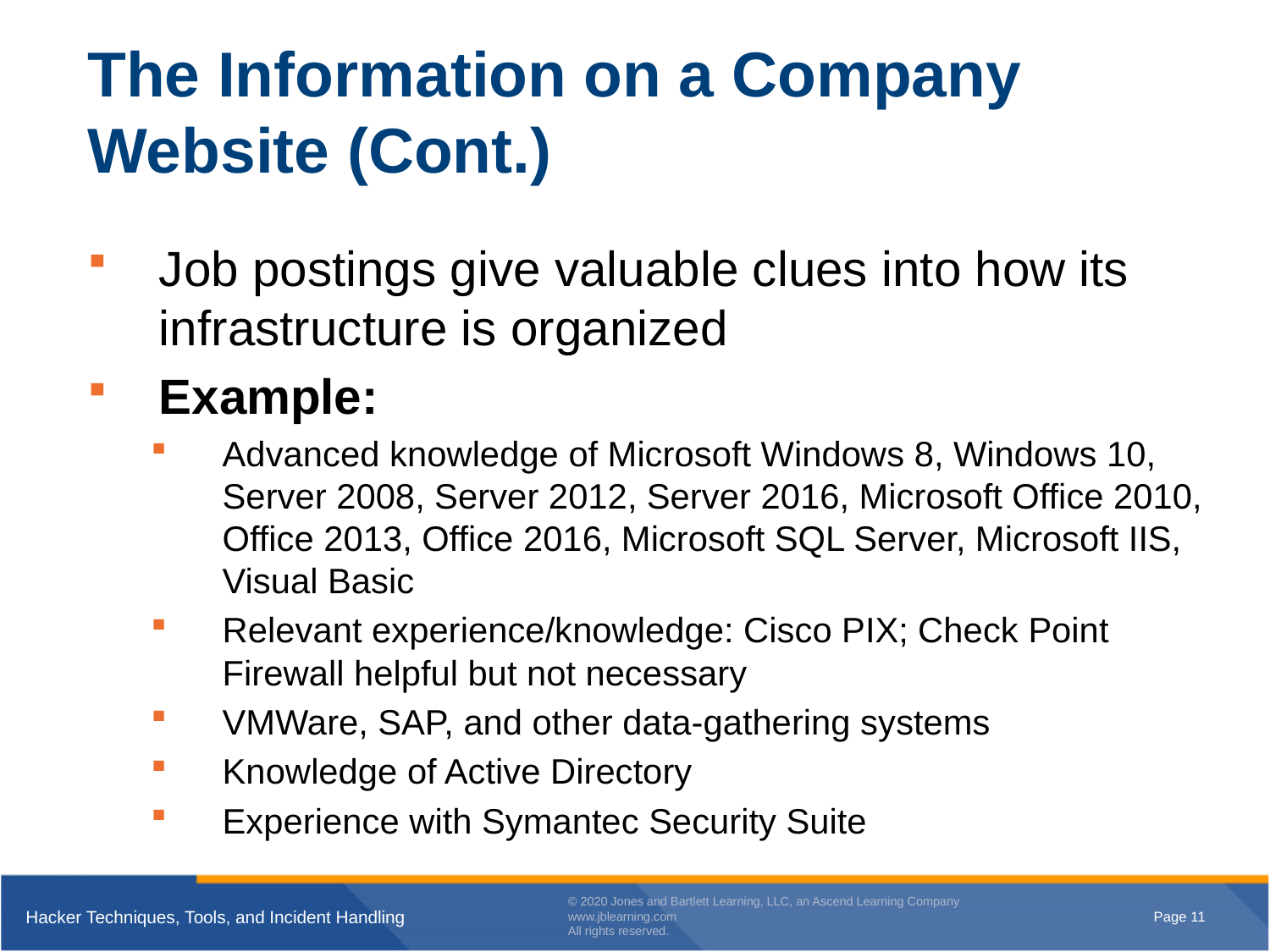

# The Information on a Company Website (Cont.)
Job postings give valuable clues into how its infrastructure is organized
Example:
Advanced knowledge of Microsoft Windows 8, Windows 10, Server 2008, Server 2012, Server 2016, Microsoft Office 2010, Office 2013, Office 2016, Microsoft SQL Server, Microsoft IIS, Visual Basic
Relevant experience/knowledge: Cisco PIX; Check Point Firewall helpful but not necessary
VMWare, SAP, and other data-gathering systems
Knowledge of Active Directory
Experience with Symantec Security Suite